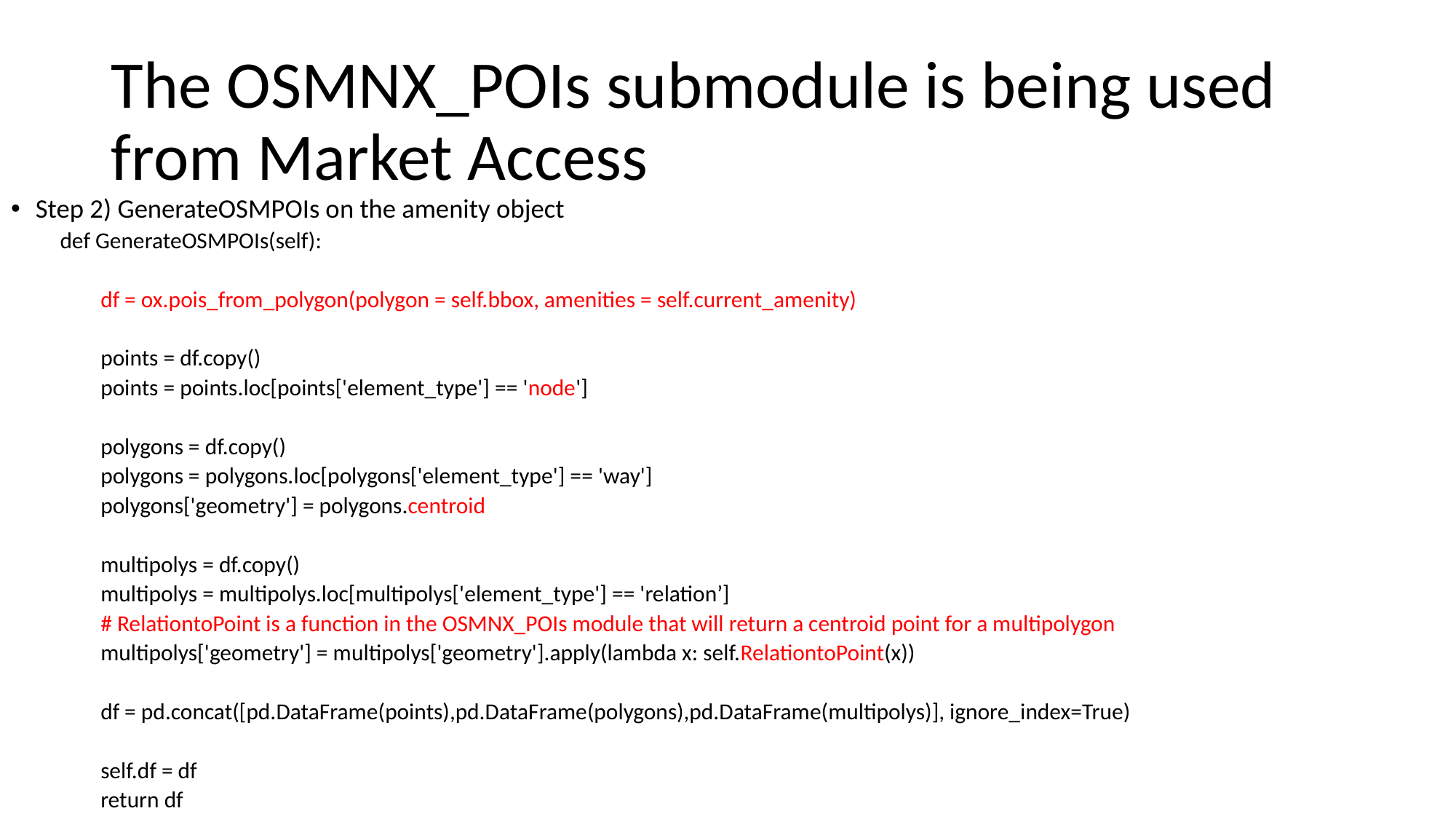

# The OSMNX_POIs submodule is being used from Market Access
Step 2) GenerateOSMPOIs on the amenity object
def GenerateOSMPOIs(self):

        df = ox.pois_from_polygon(polygon = self.bbox, amenities = self.current_amenity)

        points = df.copy()
        points = points.loc[points['element_type'] == 'node']

        polygons = df.copy()
        polygons = polygons.loc[polygons['element_type'] == 'way']
        polygons['geometry'] = polygons.centroid

        multipolys = df.copy()
        multipolys = multipolys.loc[multipolys['element_type'] == 'relation’]
        # RelationtoPoint is a function in the OSMNX_POIs module that will return a centroid point for a multipolygon
        multipolys['geometry'] = multipolys['geometry'].apply(lambda x: self.RelationtoPoint(x))

        df = pd.concat([pd.DataFrame(points),pd.DataFrame(polygons),pd.DataFrame(multipolys)], ignore_index=True)

        self.df = df
        return df